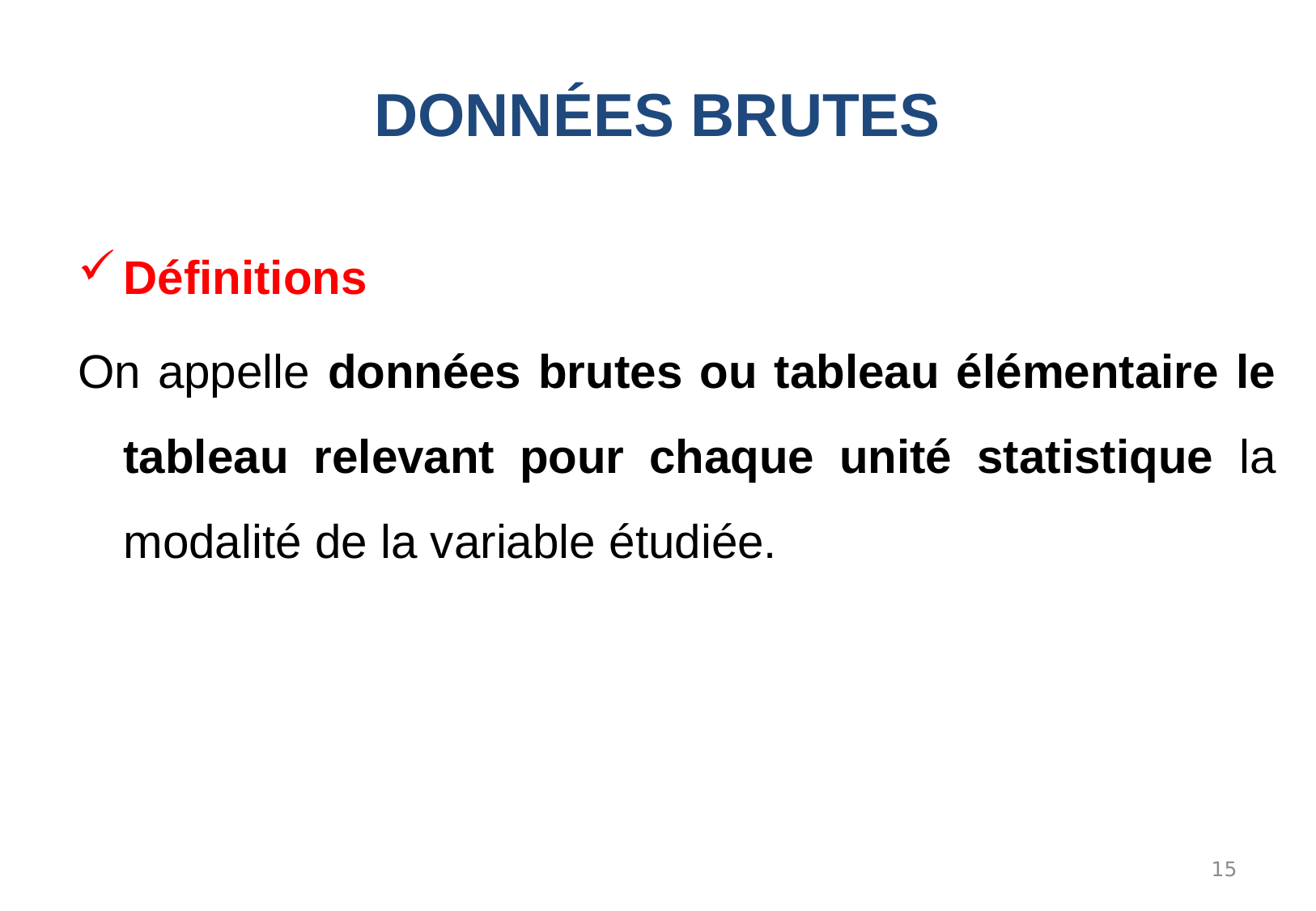

# DONNÉES BRUTES
Définitions
On appelle données brutes ou tableau élémentaire le tableau relevant pour chaque unité statistique la modalité de la variable étudiée.
15